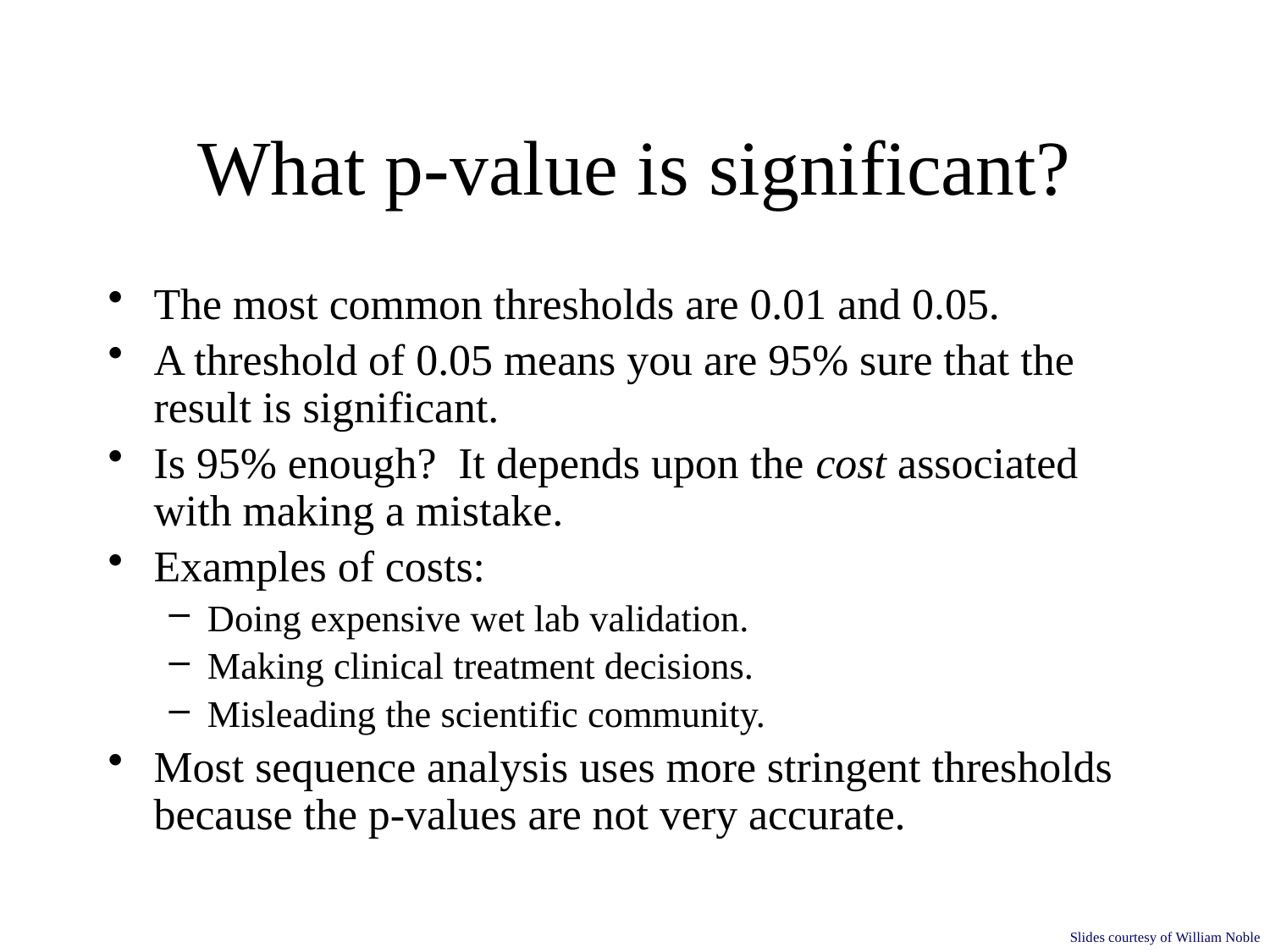

# What p-value is significant?
The most common thresholds are 0.01 and 0.05.
A threshold of 0.05 means you are 95% sure that the result is significant.
Is 95% enough?  It depends upon the cost associated with making a mistake.
Examples of costs:
Doing expensive wet lab validation.
Making clinical treatment decisions.
Misleading the scientific community.
Most sequence analysis uses more stringent thresholds because the p-values are not very accurate.
Slides courtesy of William Noble